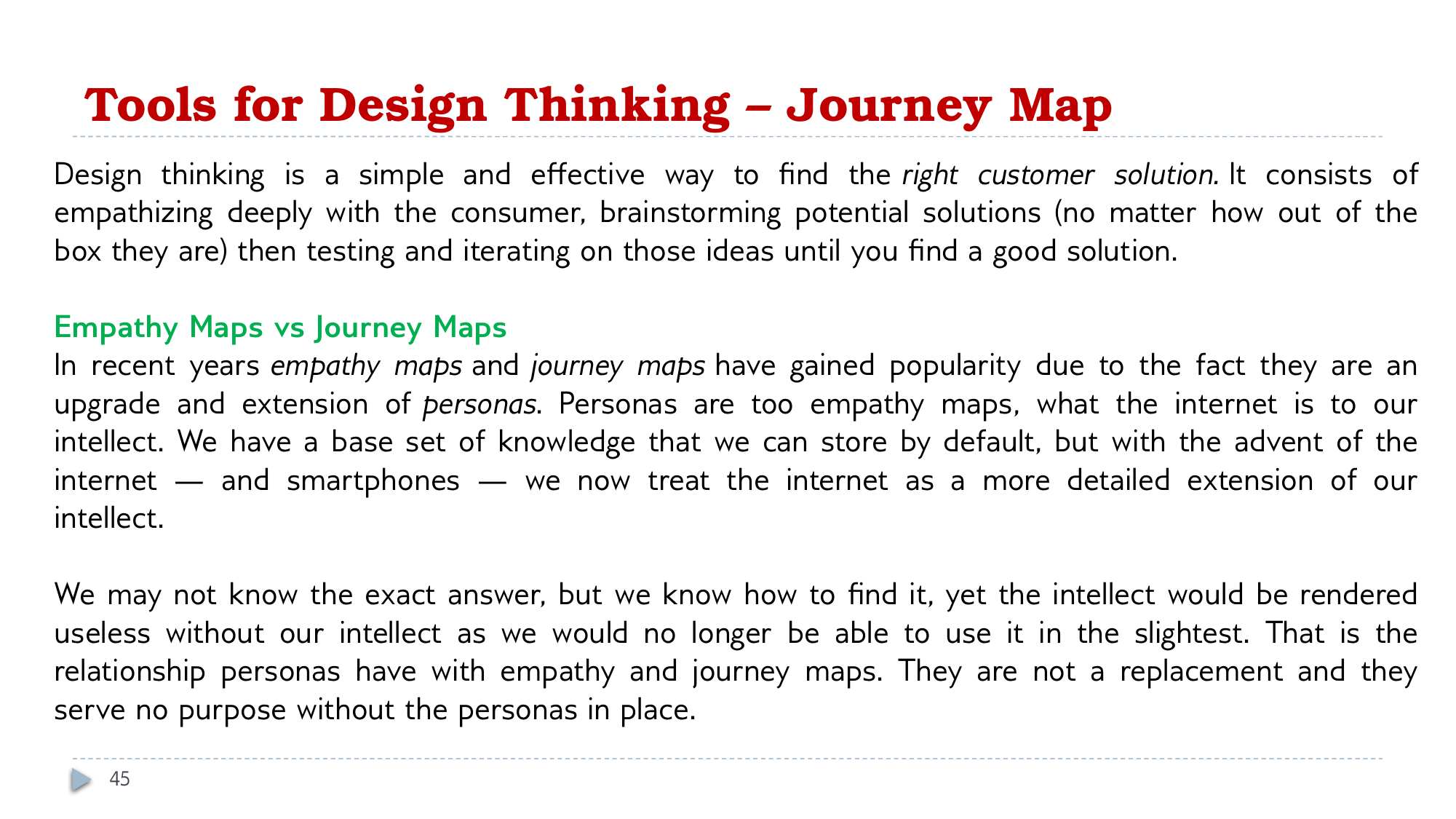

# Tools for Design Thinking – Journey Map
Design thinking is a simple and effective way to find the right customer solution. It consists of empathizing deeply with the consumer, brainstorming potential solutions (no matter how out of the box they are) then testing and iterating on those ideas until you find a good solution.

Empathy Maps vs Journey Maps
In recent years empathy maps and journey maps have gained popularity due to the fact they are an upgrade and extension of personas. Personas are too empathy maps, what the internet is to our intellect. We have a base set of knowledge that we can store by default, but with the advent of the internet — and smartphones — we now treat the internet as a more detailed extension of our intellect.

We may not know the exact answer, but we know how to find it, yet the intellect would be rendered useless without our intellect as we would no longer be able to use it in the slightest. That is the relationship personas have with empathy and journey maps. They are not a replacement and they serve no purpose without the personas in place.
45